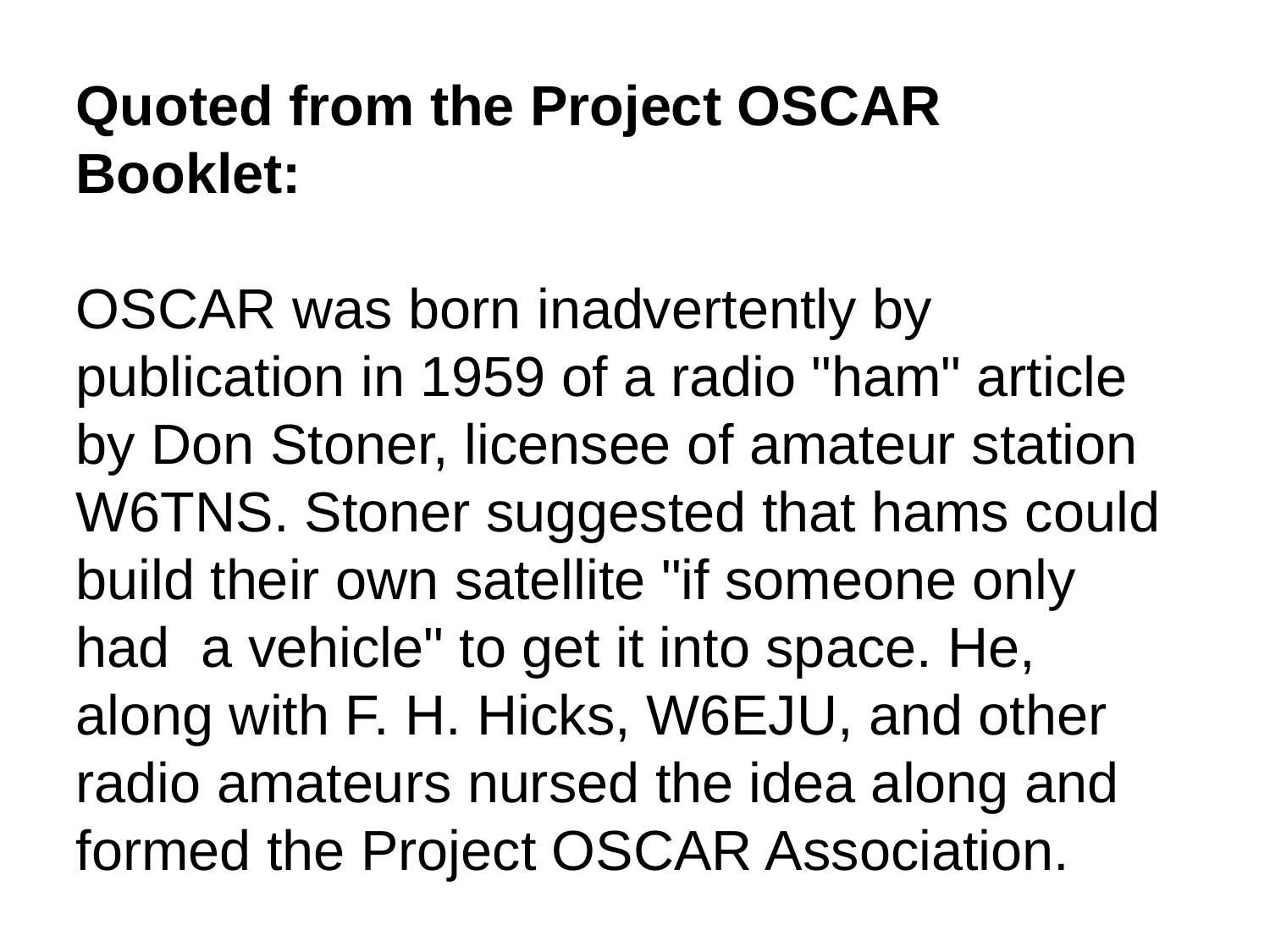

Quoted from the Project OSCAR Booklet:

OSCAR was born inadvertently by publication in 1959 of a radio "ham" article by Don Stoner, licensee of amateur station  W6TNS. Stoner suggested that hams could build their own satellite "if someone only had  a vehicle" to get it into space. He, along with F. H. Hicks, W6EJU, and other radio amateurs nursed the idea along and formed the Project OSCAR Association.